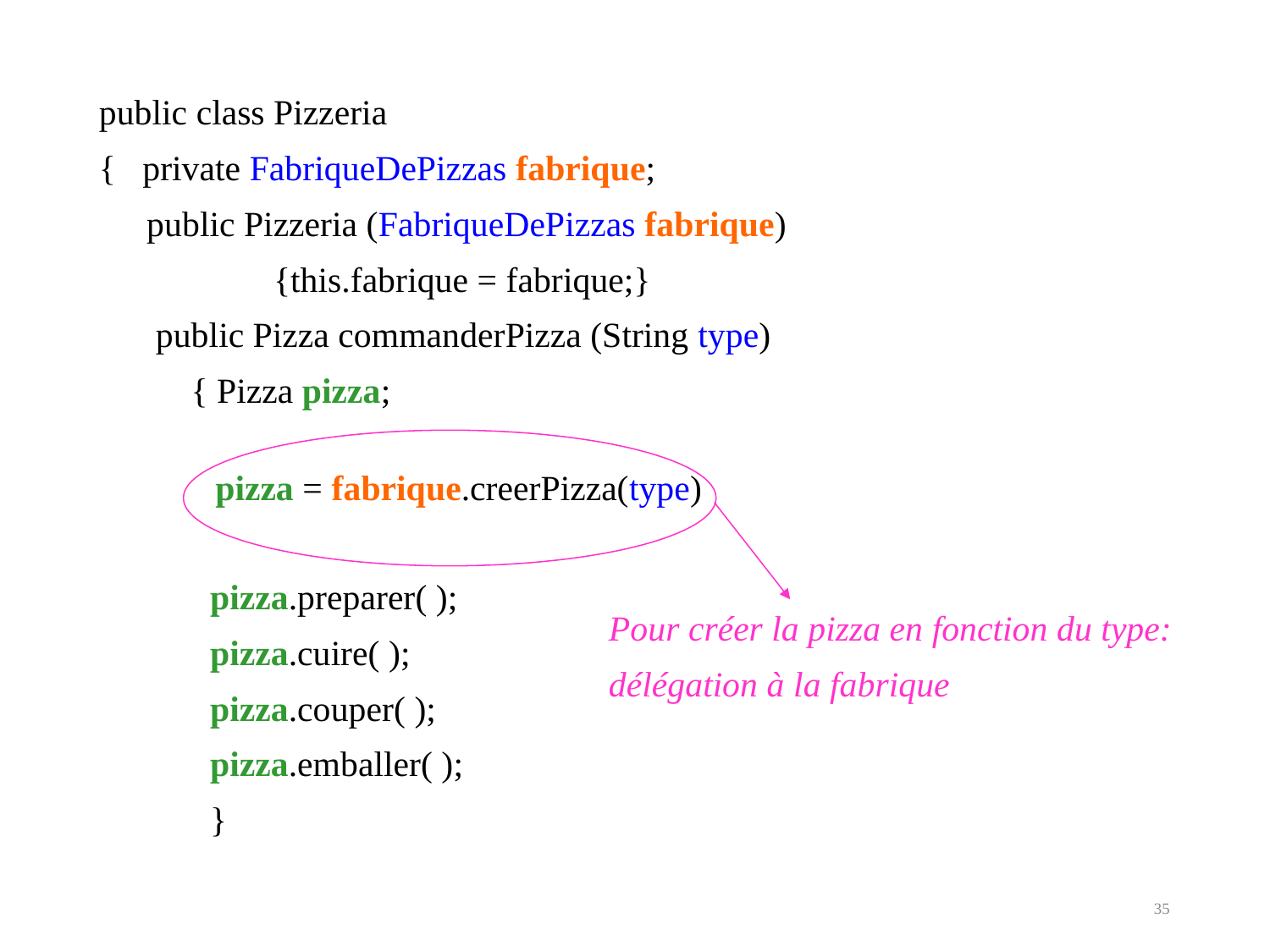

public class Pizzeria
{   private FabriqueDePizzas fabrique;
  	public Pizzeria (FabriqueDePizzas fabrique)
		{this.fabrique = fabrique;}
	 public Pizza commanderPizza (String type)
	     { Pizza pizza;

pizza = fabrique.creerPizza(type)

pizza.preparer( );
pizza.cuire( );
pizza.couper( );
pizza.emballer( );
}

Pour créer la pizza en fonction du type:
délégation à la fabrique
35